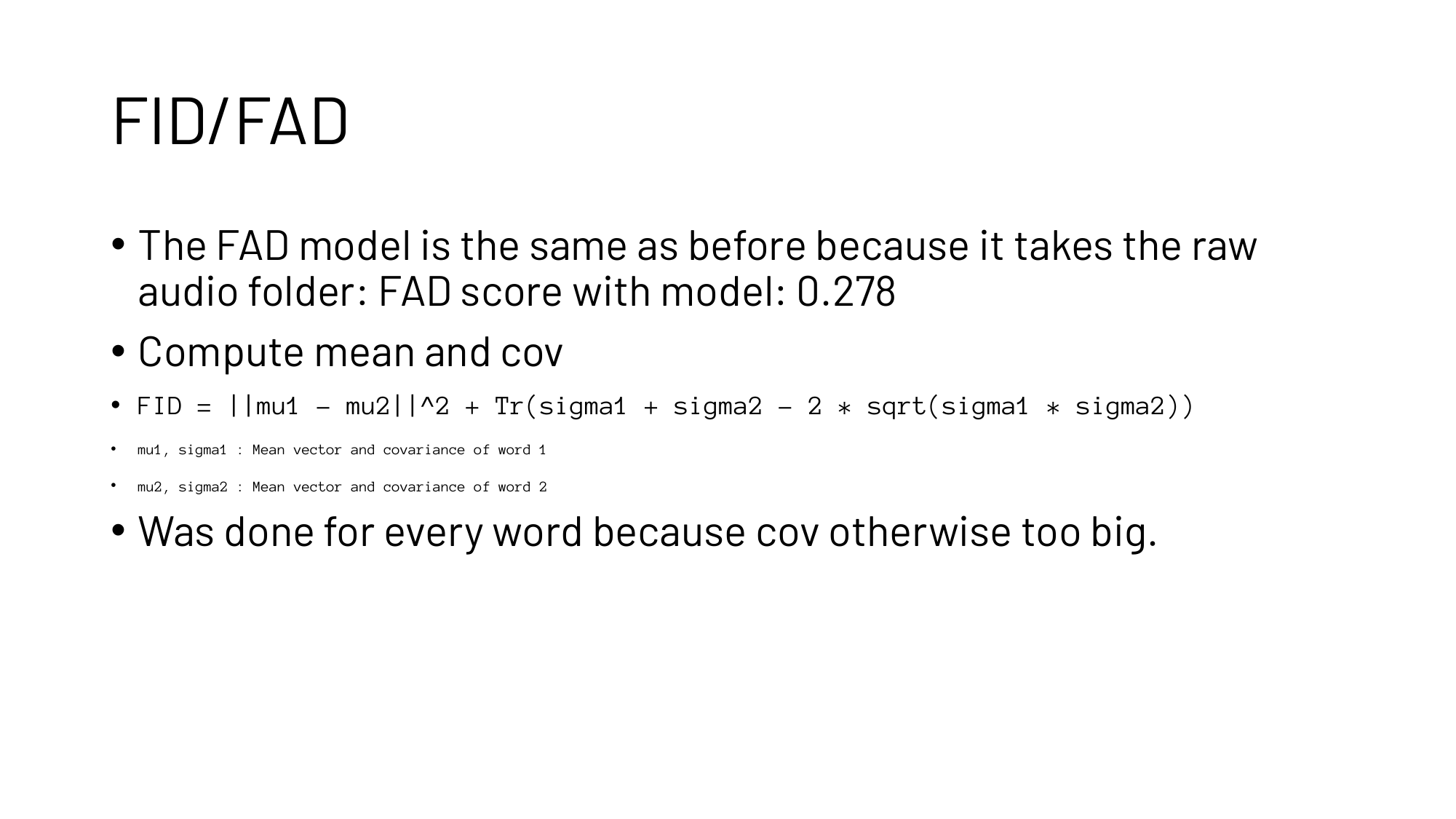

# FID/FAD
The FAD model is the same as before because it takes the raw audio folder: FAD score with model: 0.278
Compute mean and cov
FID = ||mu1 - mu2||^2 + Tr(sigma1 + sigma2 - 2 * sqrt(sigma1 * sigma2))
mu1, sigma1 : Mean vector and covariance of word 1
mu2, sigma2 : Mean vector and covariance of word 2
Was done for every word because cov otherwise too big.